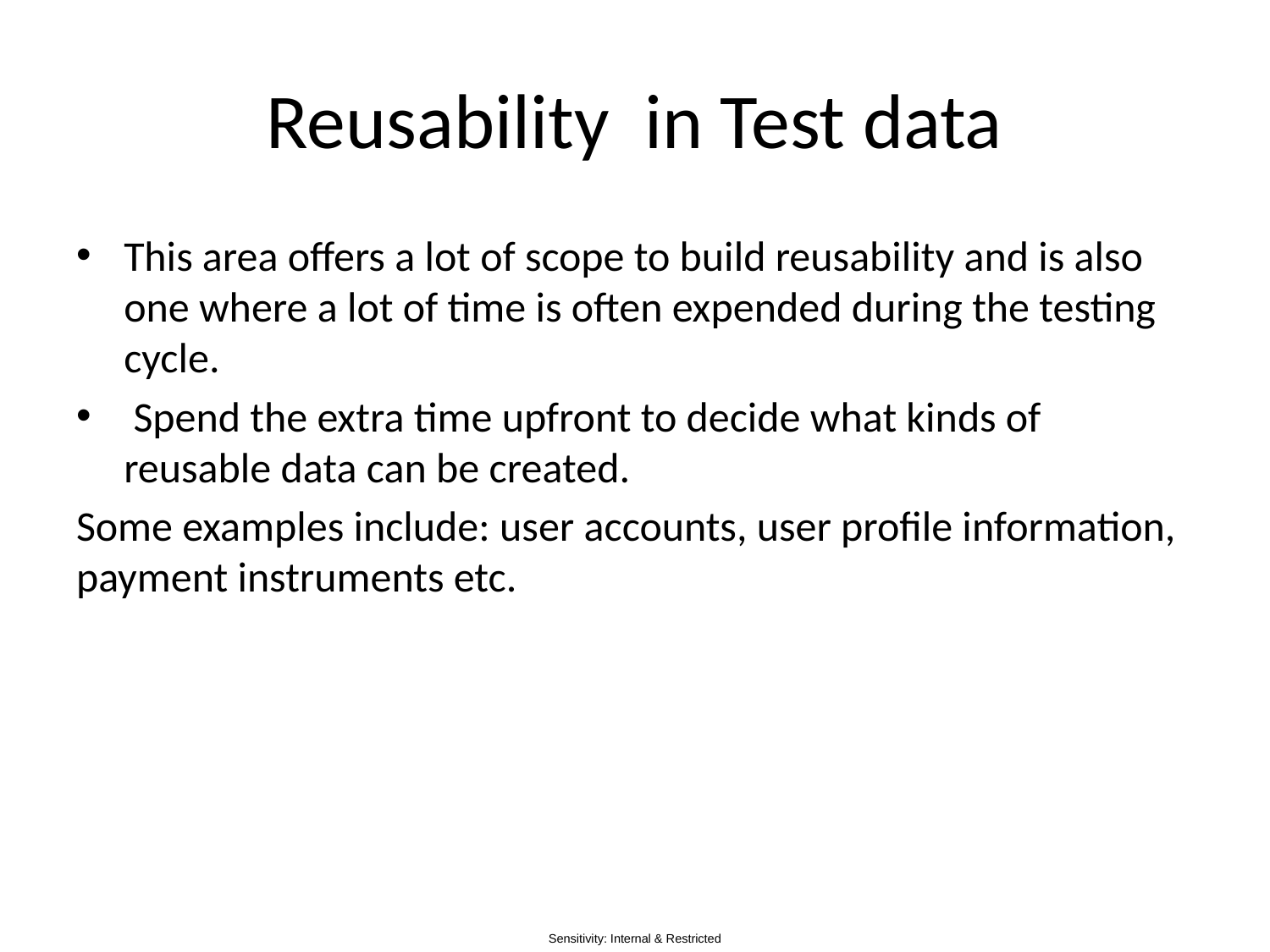

# Reusability  in Test data
This area offers a lot of scope to build reusability and is also one where a lot of time is often expended during the testing cycle.
 Spend the extra time upfront to decide what kinds of reusable data can be created.
Some examples include: user accounts, user profile information, payment instruments etc.